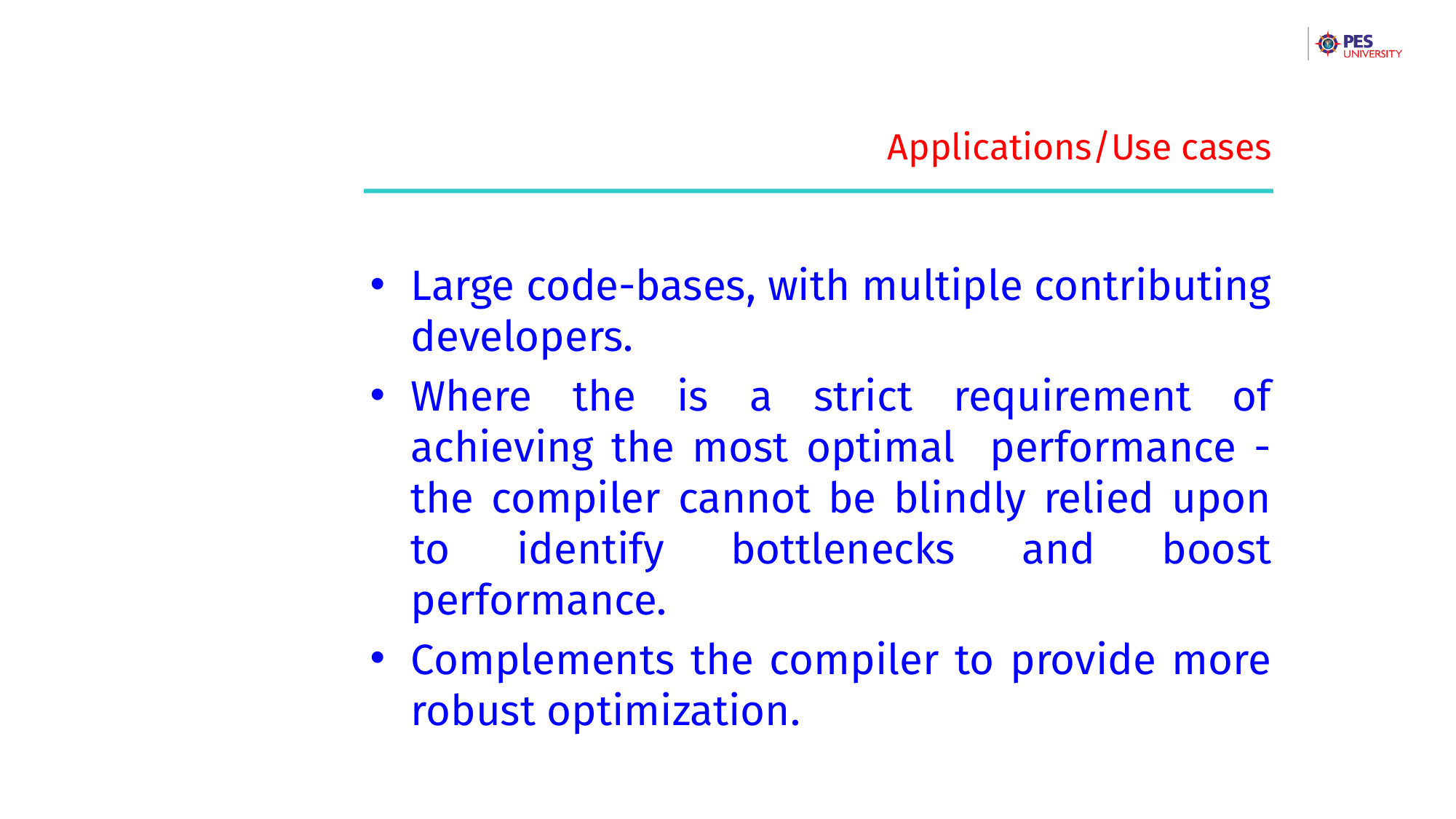

Applications/Use cases

Large code-bases, with multiple contributing developers.
Where the is a strict requirement of achieving the most optimal  performance - the compiler cannot be blindly relied upon to identify bottlenecks and boost performance.
Complements the compiler to provide more robust optimization.